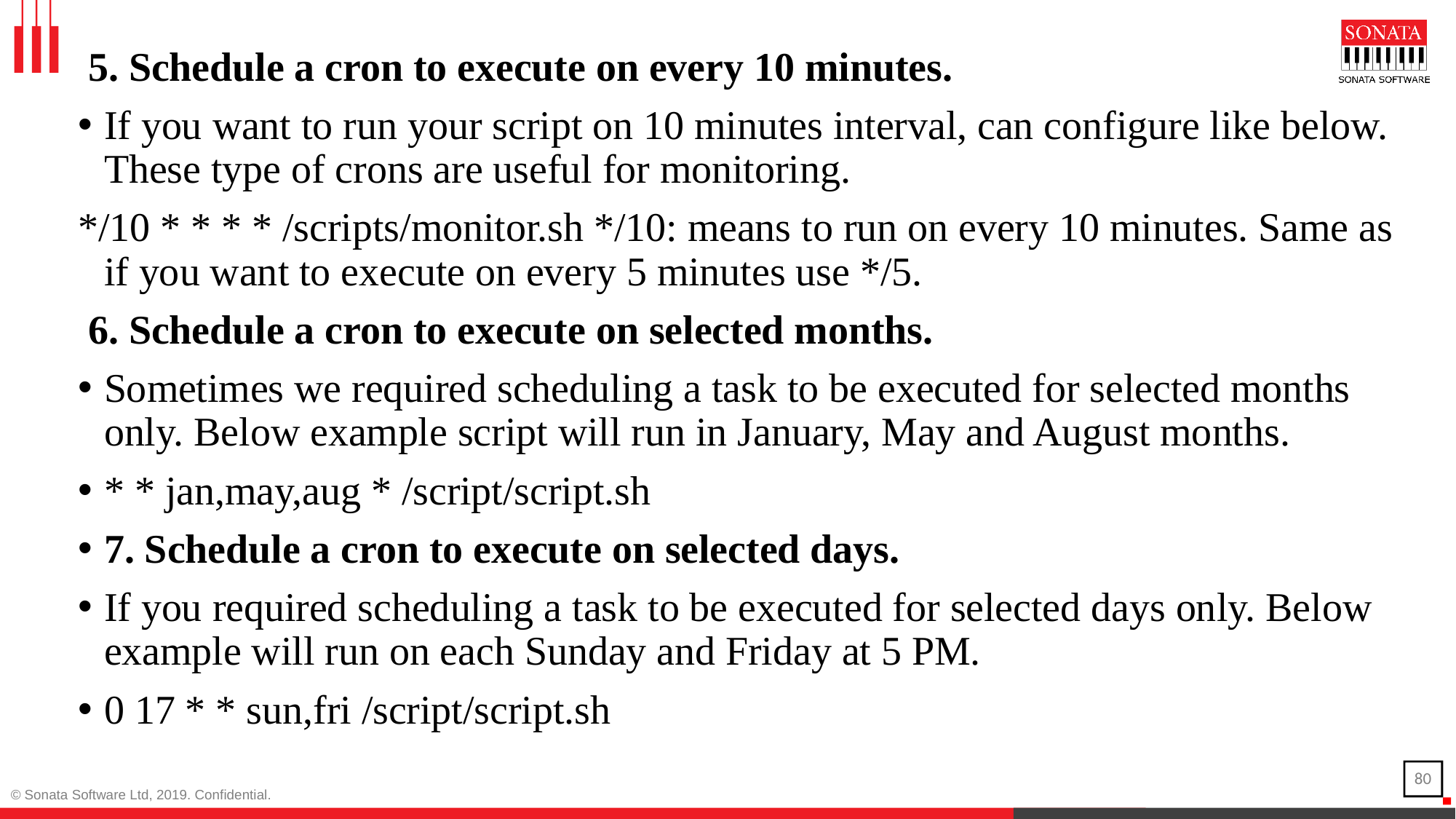

5. Schedule a cron to execute on every 10 minutes.
If you want to run your script on 10 minutes interval, can configure like below. These type of crons are useful for monitoring.
*/10 * * * * /scripts/monitor.sh */10: means to run on every 10 minutes. Same as if you want to execute on every 5 minutes use */5.
 6. Schedule a cron to execute on selected months.
Sometimes we required scheduling a task to be executed for selected months only. Below example script will run in January, May and August months.
* * jan,may,aug * /script/script.sh
7. Schedule a cron to execute on selected days.
If you required scheduling a task to be executed for selected days only. Below example will run on each Sunday and Friday at 5 PM.
0 17 * * sun,fri /script/script.sh